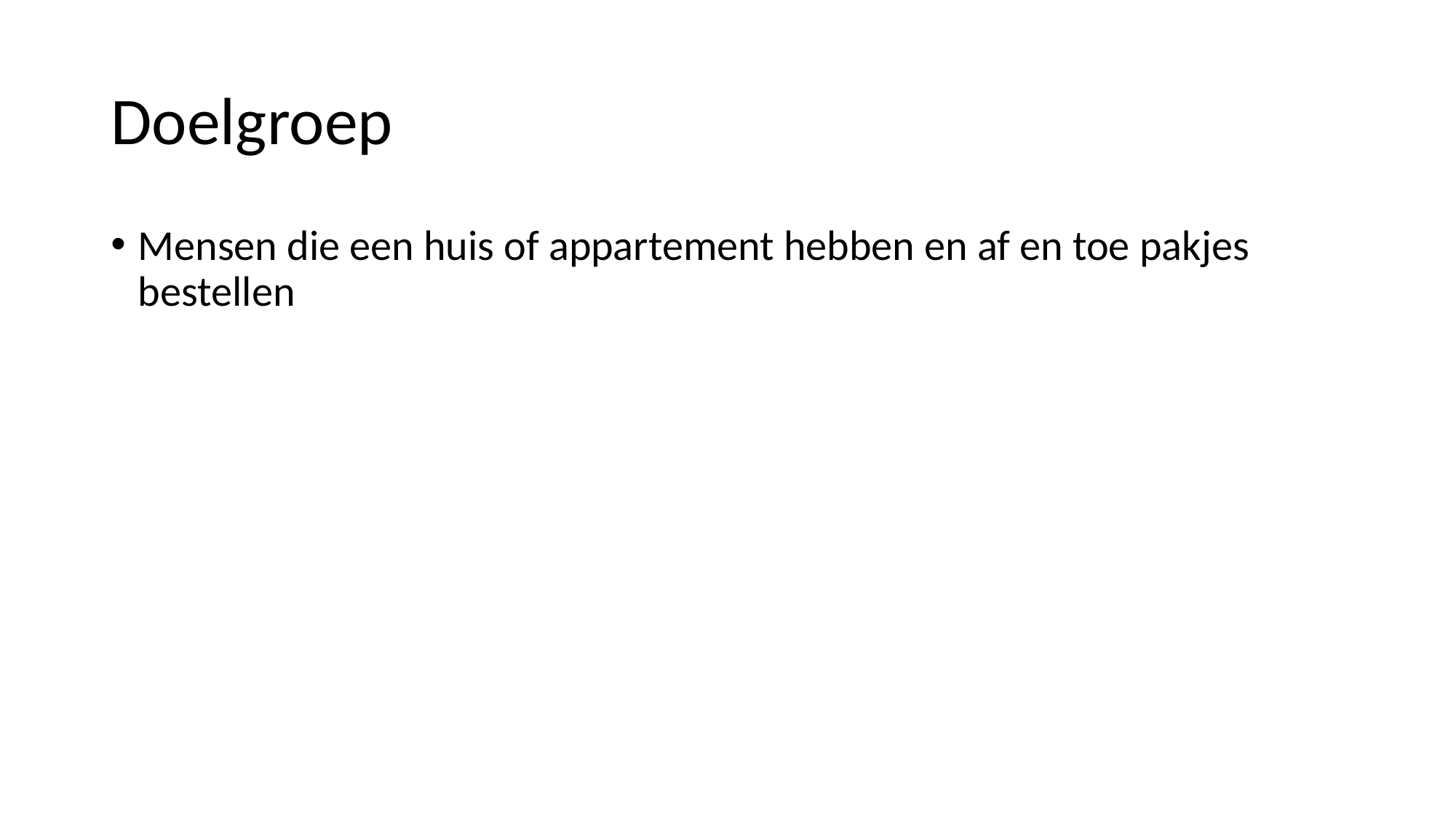

# Doelgroep
Mensen die een huis of appartement hebben en af en toe pakjes bestellen